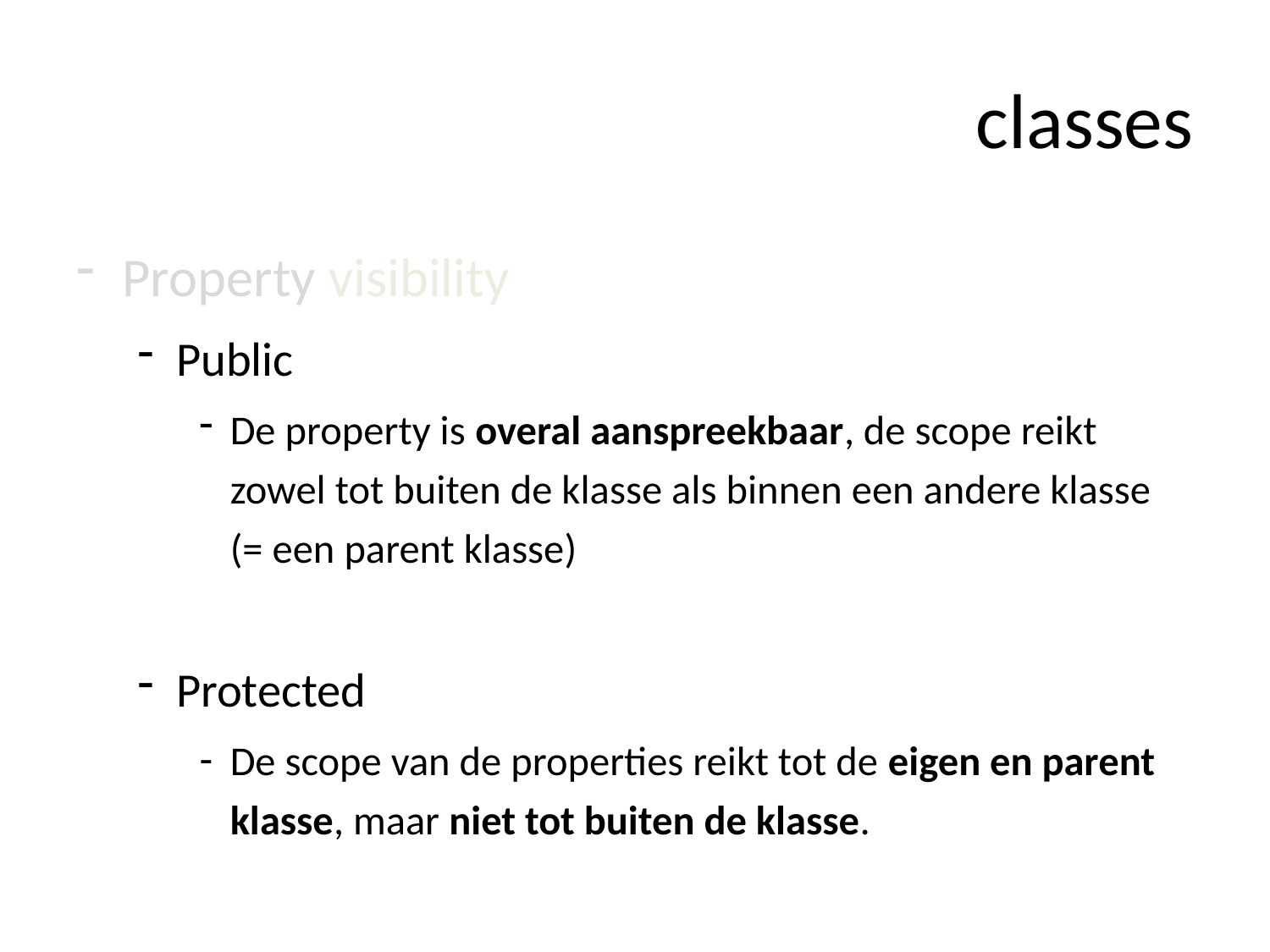

# classes
Property visibility
Public
De property is overal aanspreekbaar, de scope reikt zowel tot buiten de klasse als binnen een andere klasse (= een parent klasse)

Protected
De scope van de properties reikt tot de eigen en parent klasse, maar niet tot buiten de klasse.